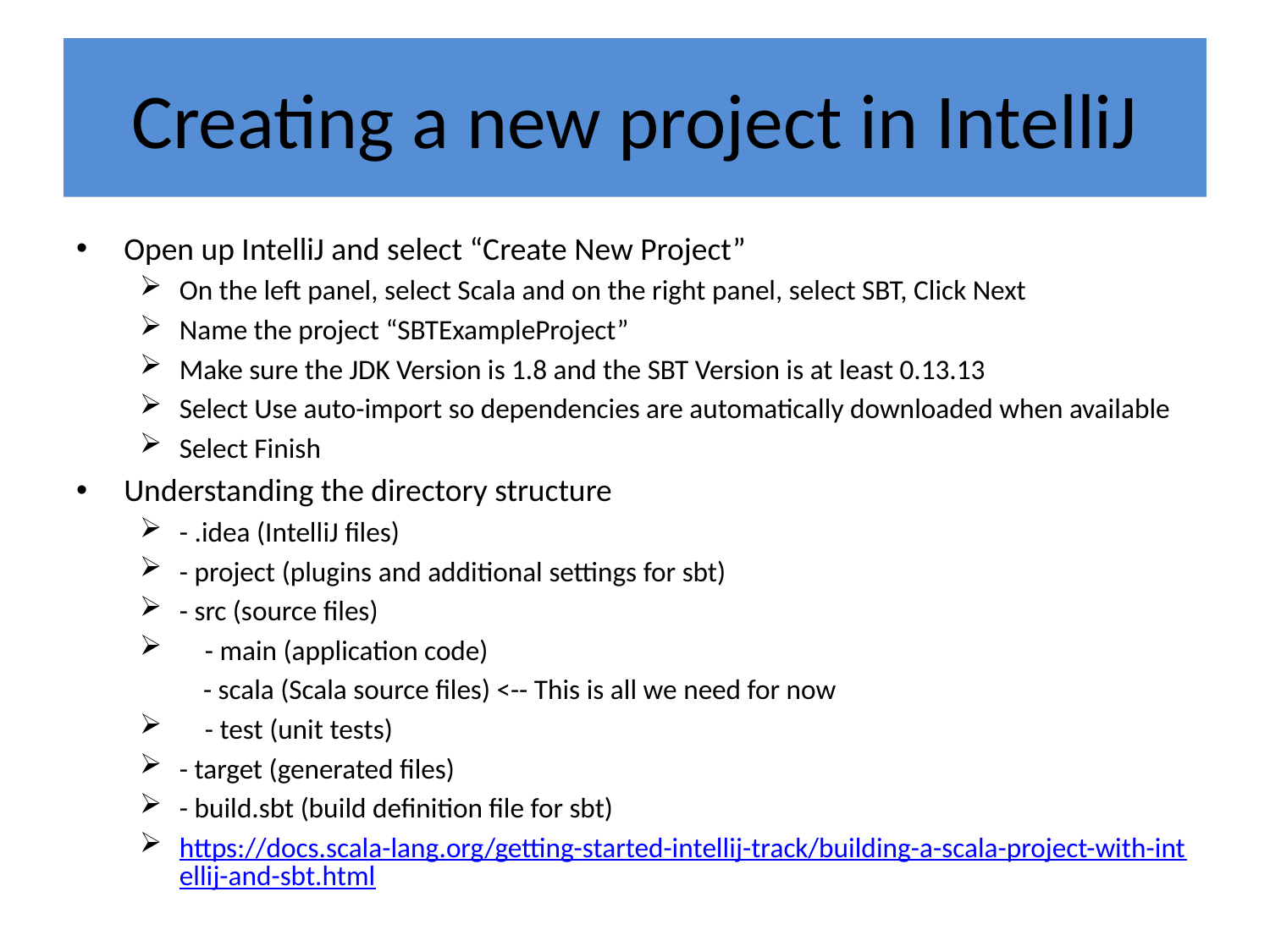

# Creating a new project in IntelliJ
Open up IntelliJ and select “Create New Project”
On the left panel, select Scala and on the right panel, select SBT, Click Next
Name the project “SBTExampleProject”
Make sure the JDK Version is 1.8 and the SBT Version is at least 0.13.13
Select Use auto-import so dependencies are automatically downloaded when available
Select Finish
Understanding the directory structure
- .idea (IntelliJ files)
- project (plugins and additional settings for sbt)
- src (source files)
    - main (application code)
- scala (Scala source files) <-- This is all we need for now
    - test (unit tests)
- target (generated files)
- build.sbt (build definition file for sbt)
https://docs.scala-lang.org/getting-started-intellij-track/building-a-scala-project-with-intellij-and-sbt.html